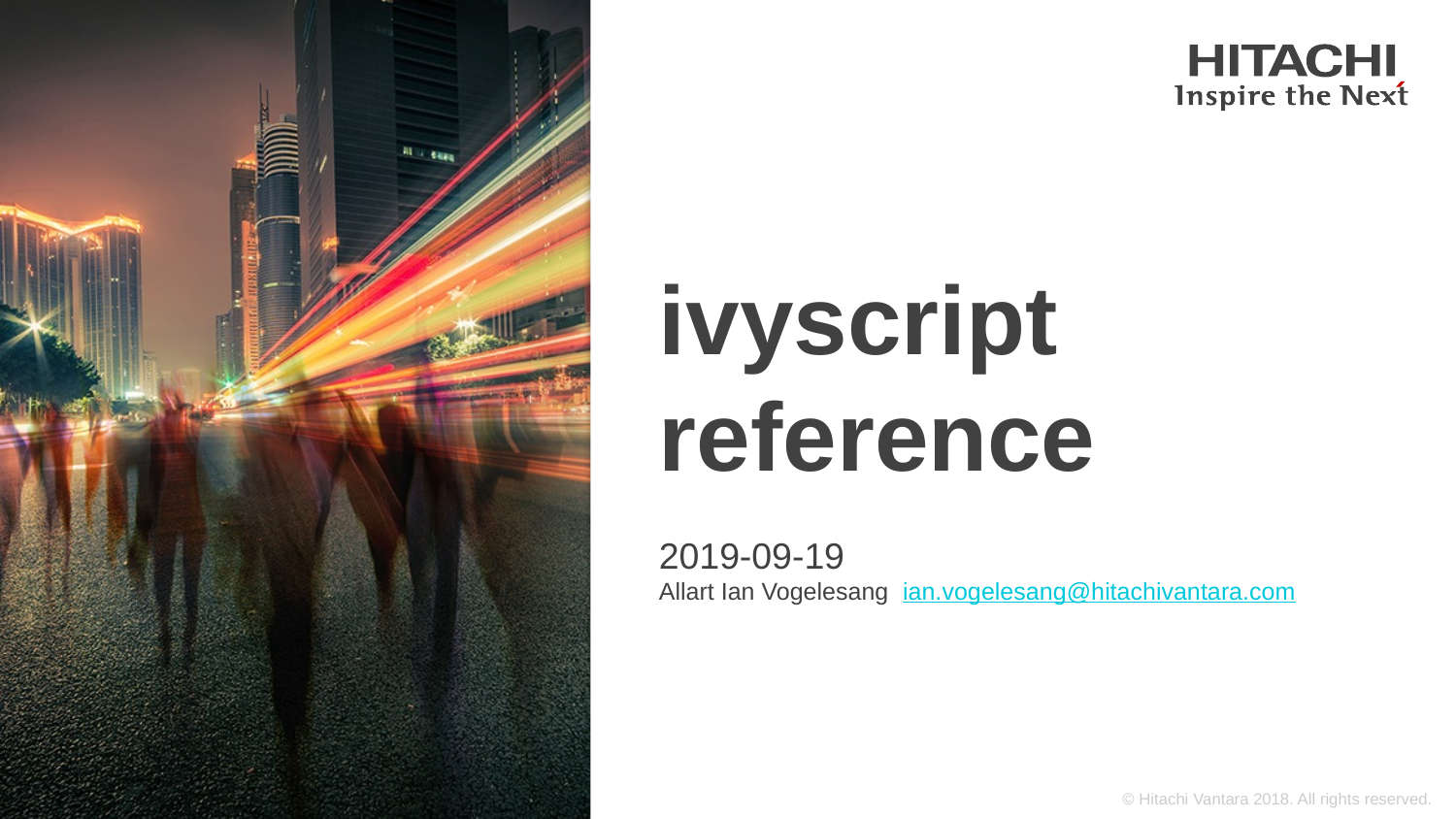

# ivyscript reference
2019-09-19
Allart Ian Vogelesang  ian.vogelesang@hitachivantara.com